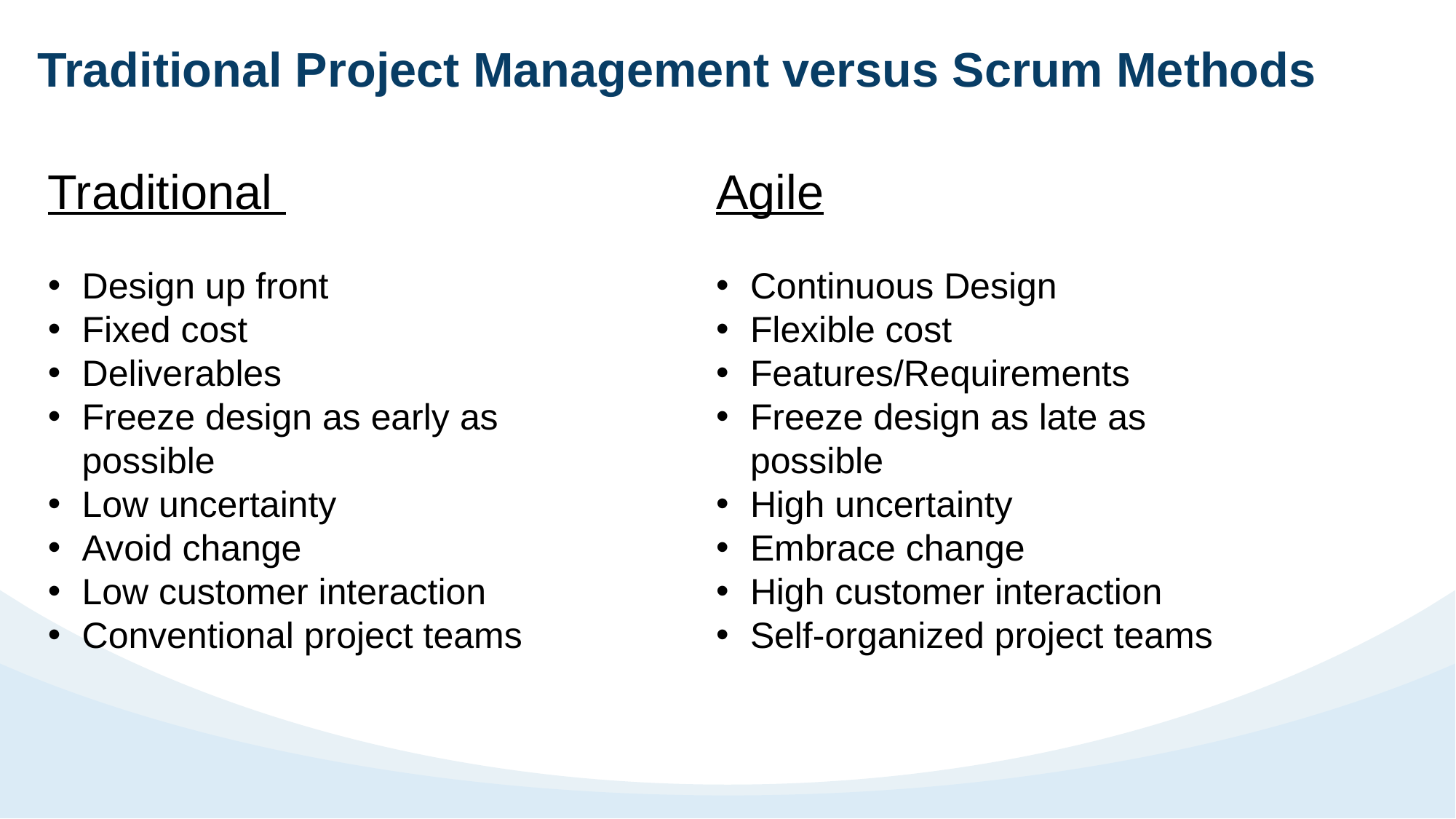

Traditional Project Management versus Scrum Methods
Traditional

Design up front
Fixed cost
Deliverables
Freeze design as early as possible
Low uncertainty
Avoid change
Low customer interaction
Conventional project teams
Agile

Continuous Design
Flexible cost
Features/Requirements
Freeze design as late as possible
High uncertainty
Embrace change
High customer interaction
Self-organized project teams